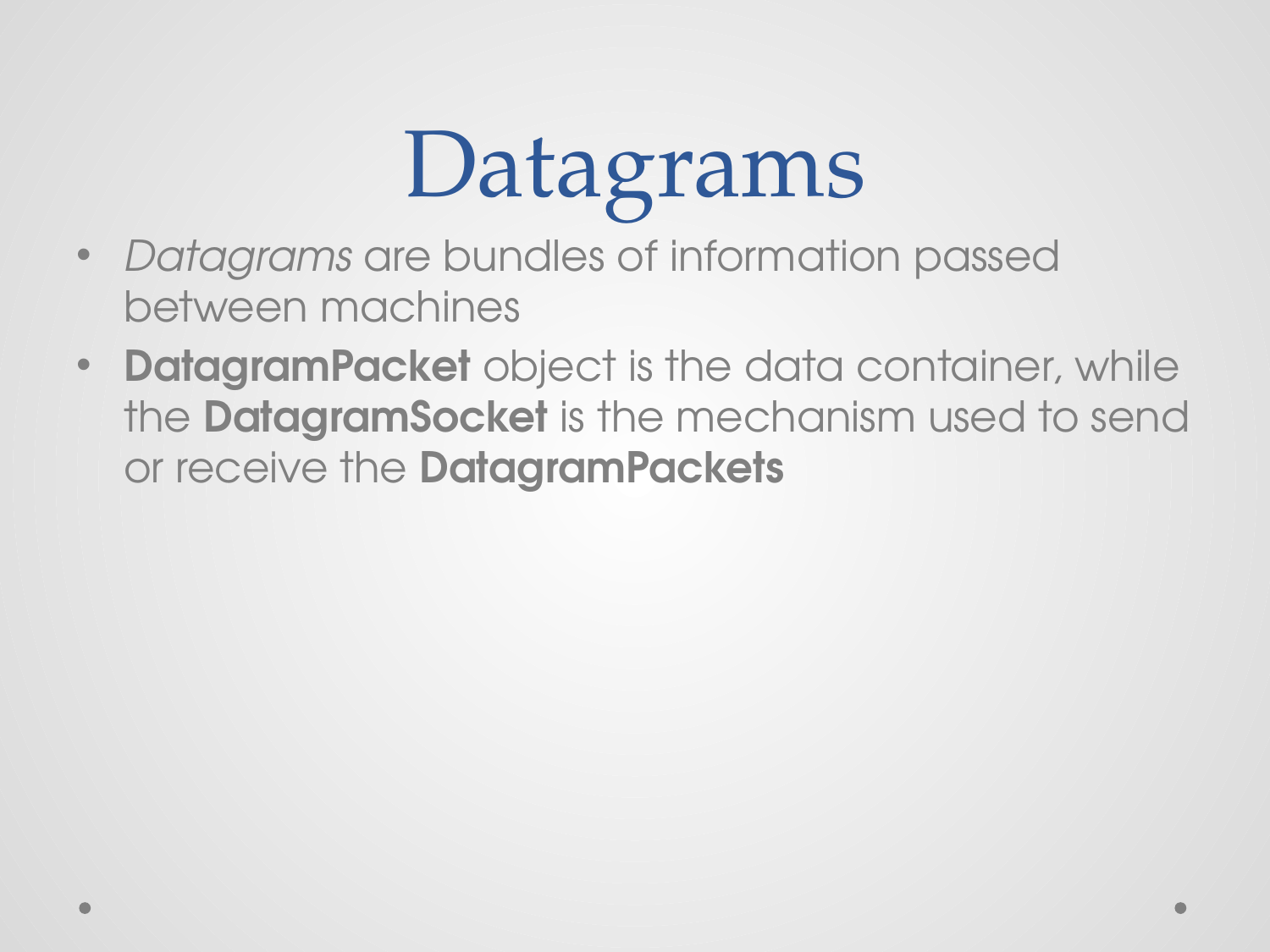

# Datagrams
Datagrams are bundles of information passed between machines
DatagramPacket object is the data container, while the DatagramSocket is the mechanism used to send or receive the DatagramPackets